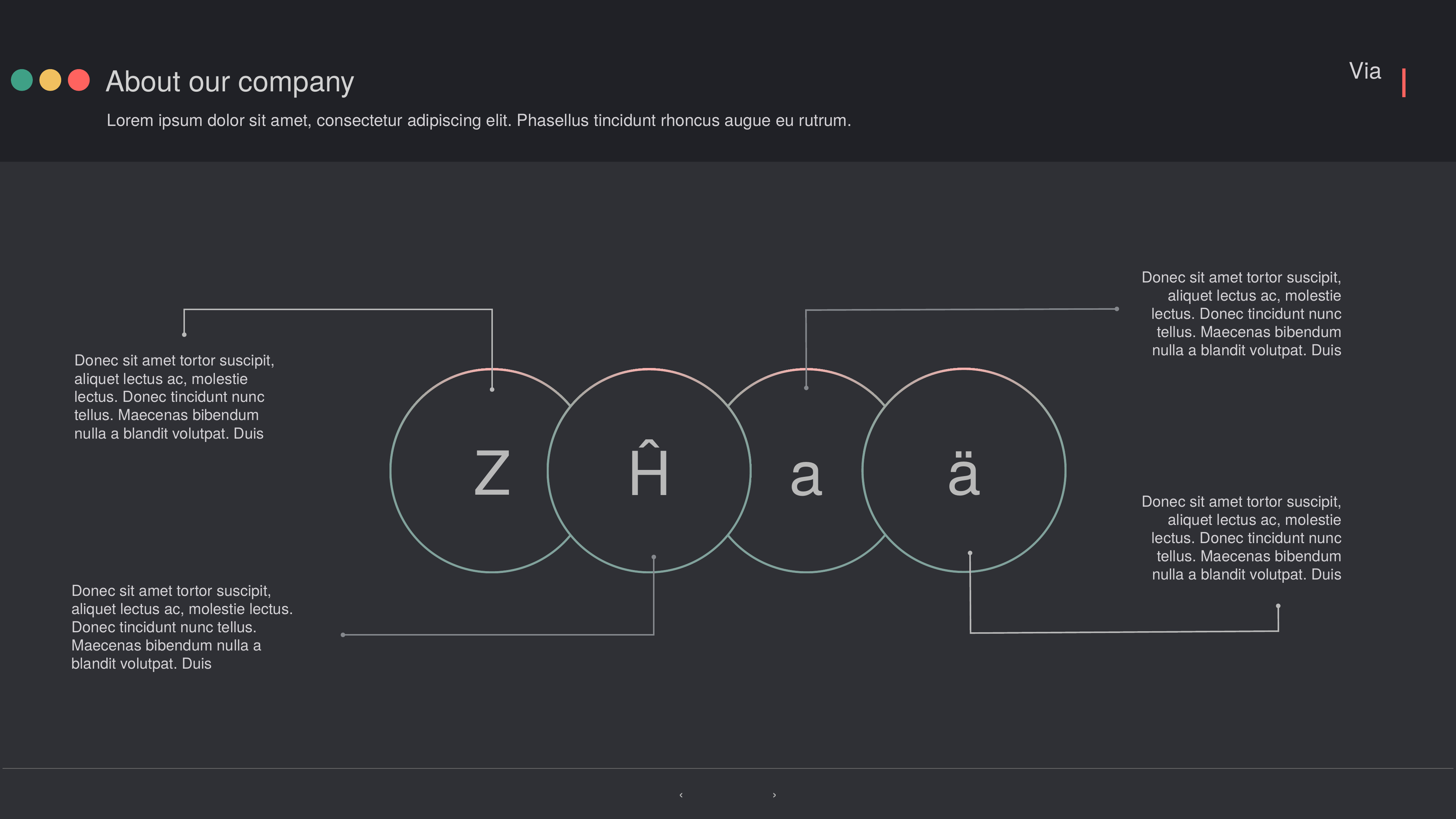

About our company
Lorem ipsum dolor sit amet, consectetur adipiscing elit. Phasellus tincidunt rhoncus augue eu rutrum.
Donec sit amet tortor suscipit, aliquet lectus ac, molestie lectus. Donec tincidunt nunc tellus. Maecenas bibendum nulla a blandit volutpat. Duis

Donec sit amet tortor suscipit, aliquet lectus ac, molestie lectus. Donec tincidunt nunc tellus. Maecenas bibendum nulla a blandit volutpat. Duis

ä

Z

Ĥ

a
Donec sit amet tortor suscipit, aliquet lectus ac, molestie lectus. Donec tincidunt nunc tellus. Maecenas bibendum nulla a blandit volutpat. Duis

Donec sit amet tortor suscipit, aliquet lectus ac, molestie lectus. Donec tincidunt nunc tellus. Maecenas bibendum nulla a blandit volutpat. Duis
10